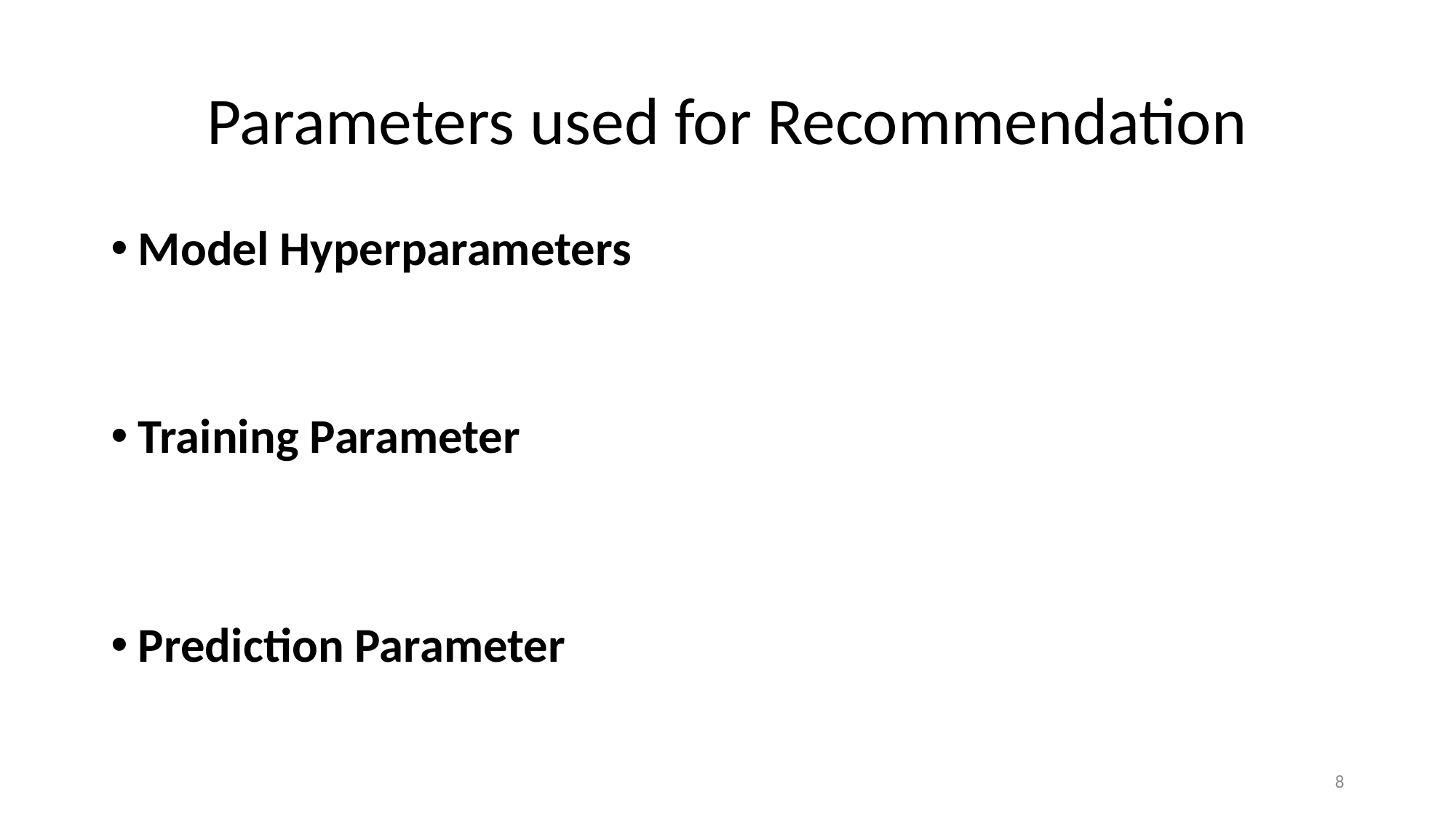

# Parameters used for Recommendation
Model Hyperparameters

Training Parameter

Prediction Parameter

8